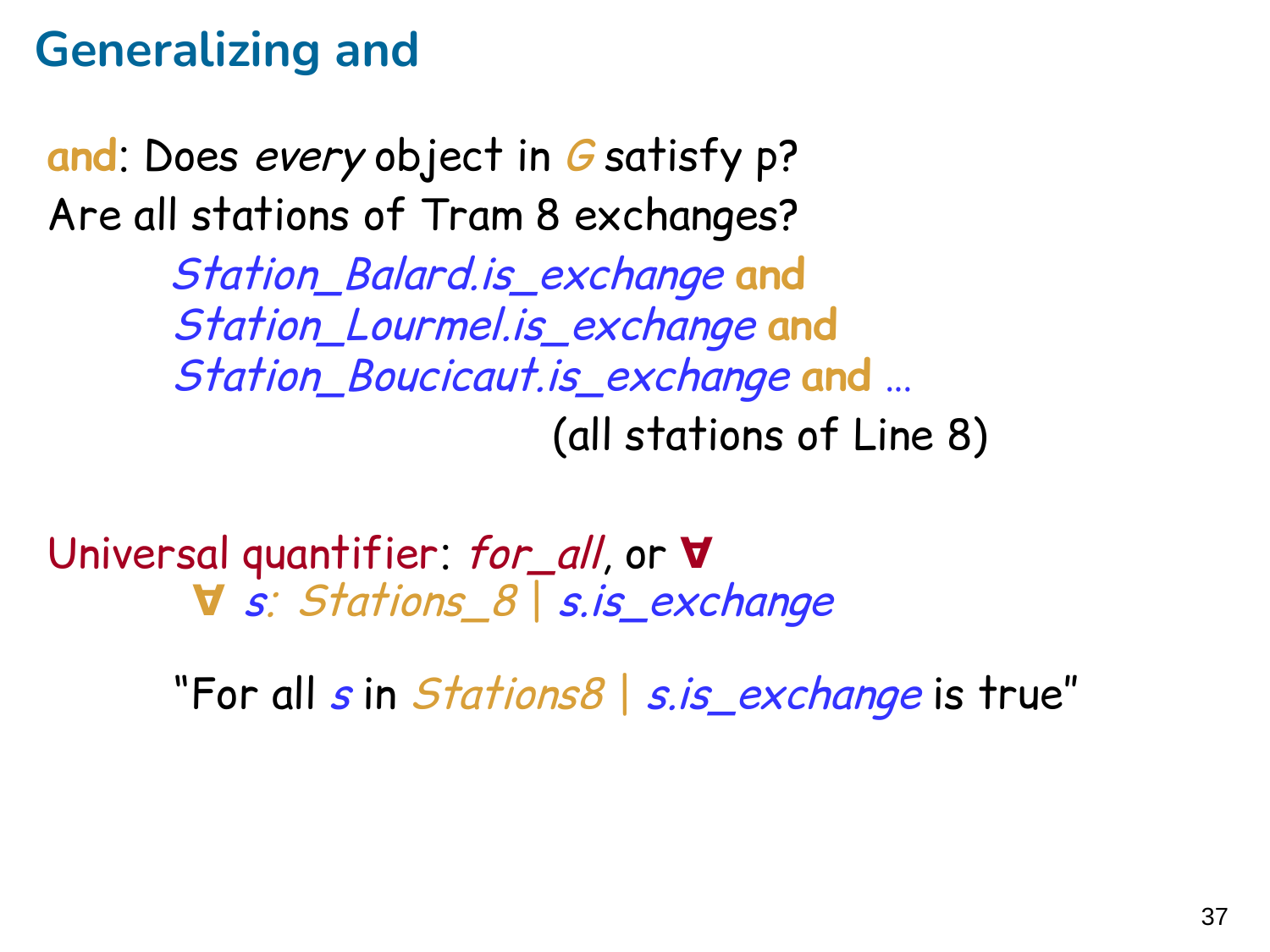

# Generalizing and
and: Does every object in G satisfy p?
Are all stations of Tram 8 exchanges?
Station_Balard.is_exchange and Station_Lourmel.is_exchange and Station_Boucicaut.is_exchange and …
				(all stations of Line 8)

Universal quantifier: for_all, or ∀
	 ∀ s: Stations_8 | s.is_exchange

	“For all s in Stations8 | s.is_exchange is true”
37